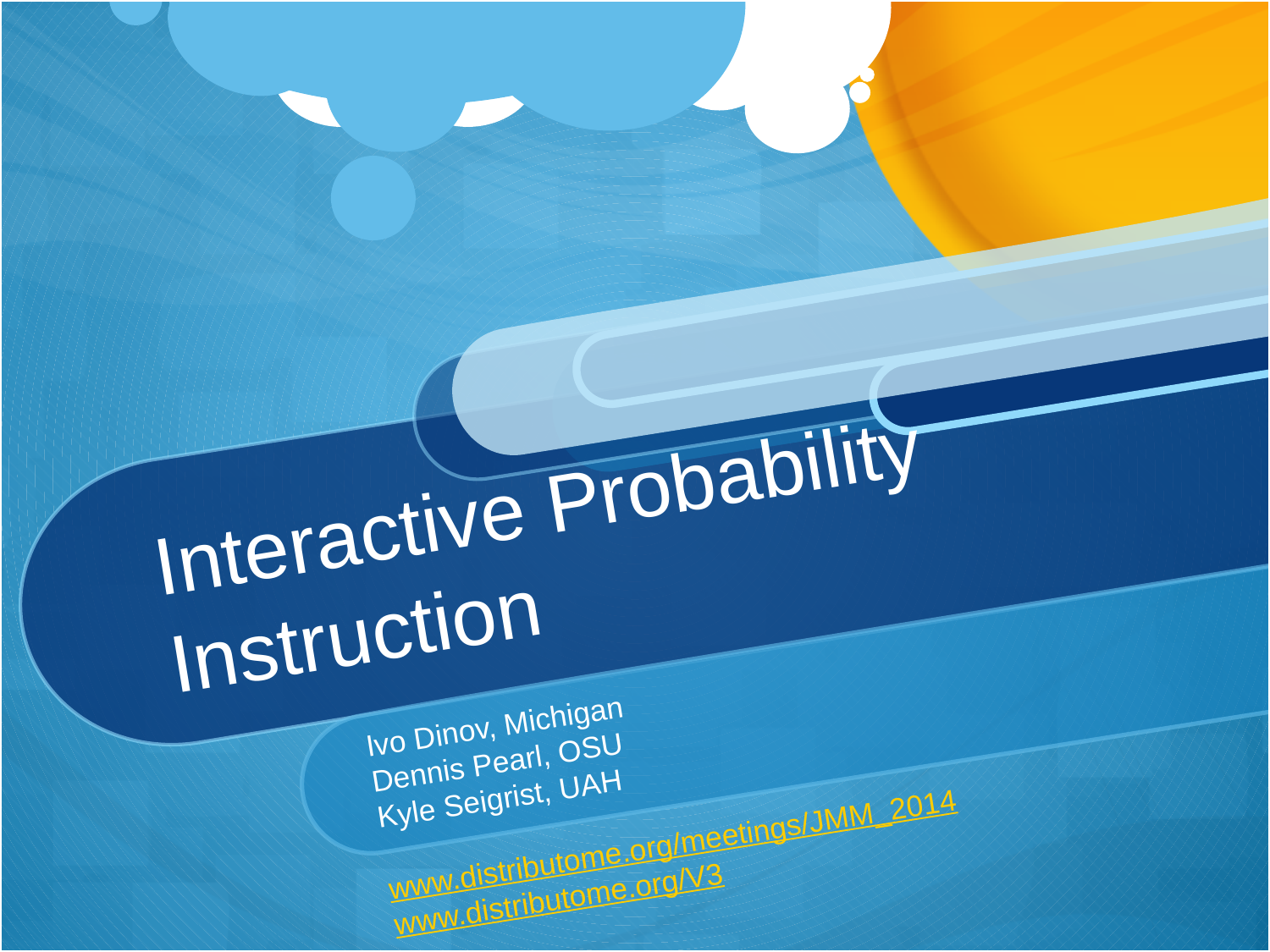

# Interactive Probability Instruction
Ivo Dinov, Michigan
Dennis Pearl, OSU
Kyle Seigrist, UAH

www.distributome.org/meetings/JMM_2014
www.distributome.org/V3